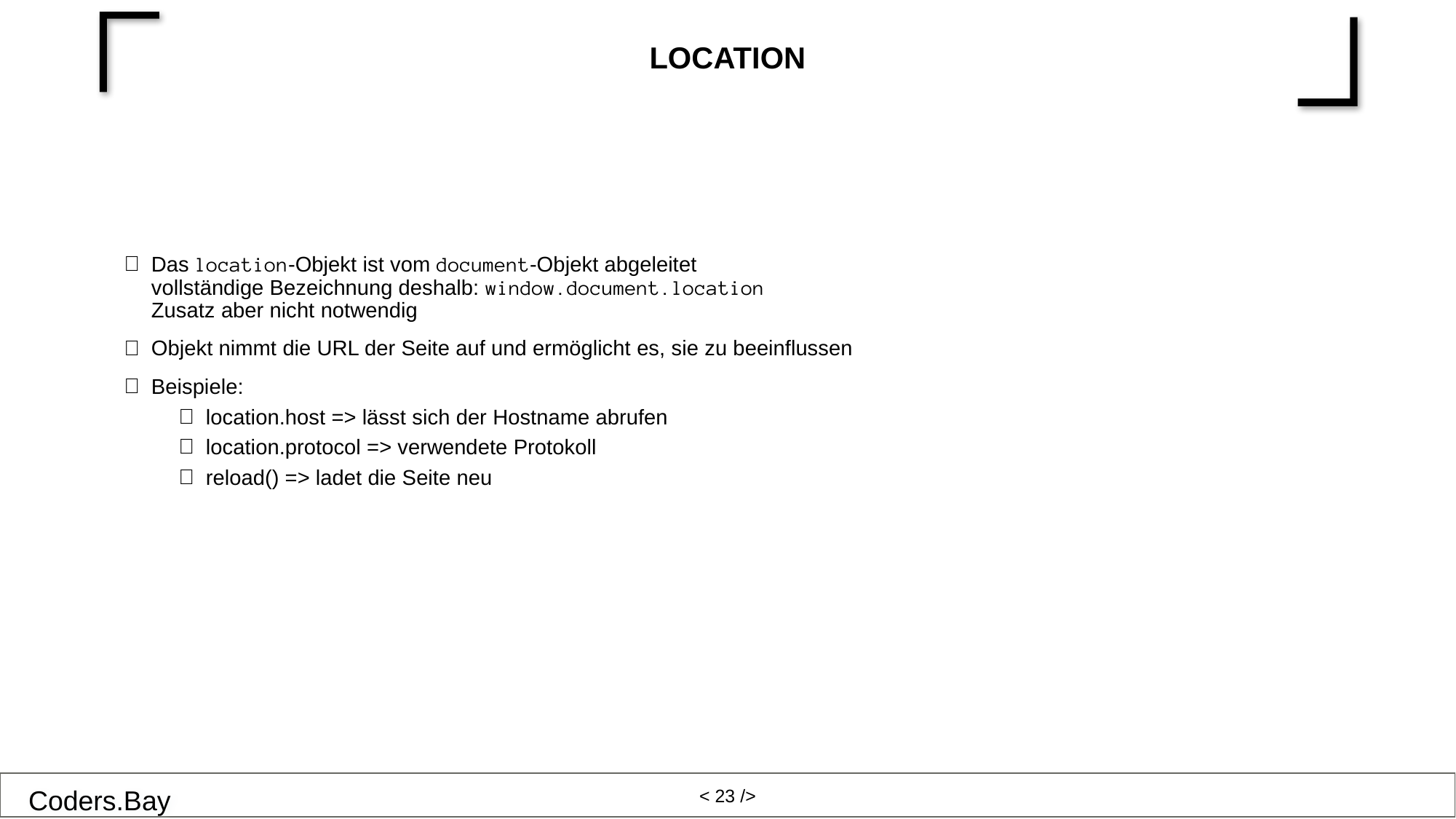

# Location
Das location-Objekt ist vom document-Objekt abgeleitet
vollständige Bezeichnung deshalb: window.document.location
Zusatz aber nicht notwendig
Objekt nimmt die URL der Seite auf und ermöglicht es, sie zu beeinflussen
Beispiele:
location.host => lässt sich der Hostname abrufen
location.protocol => verwendete Protokoll
reload() => ladet die Seite neu